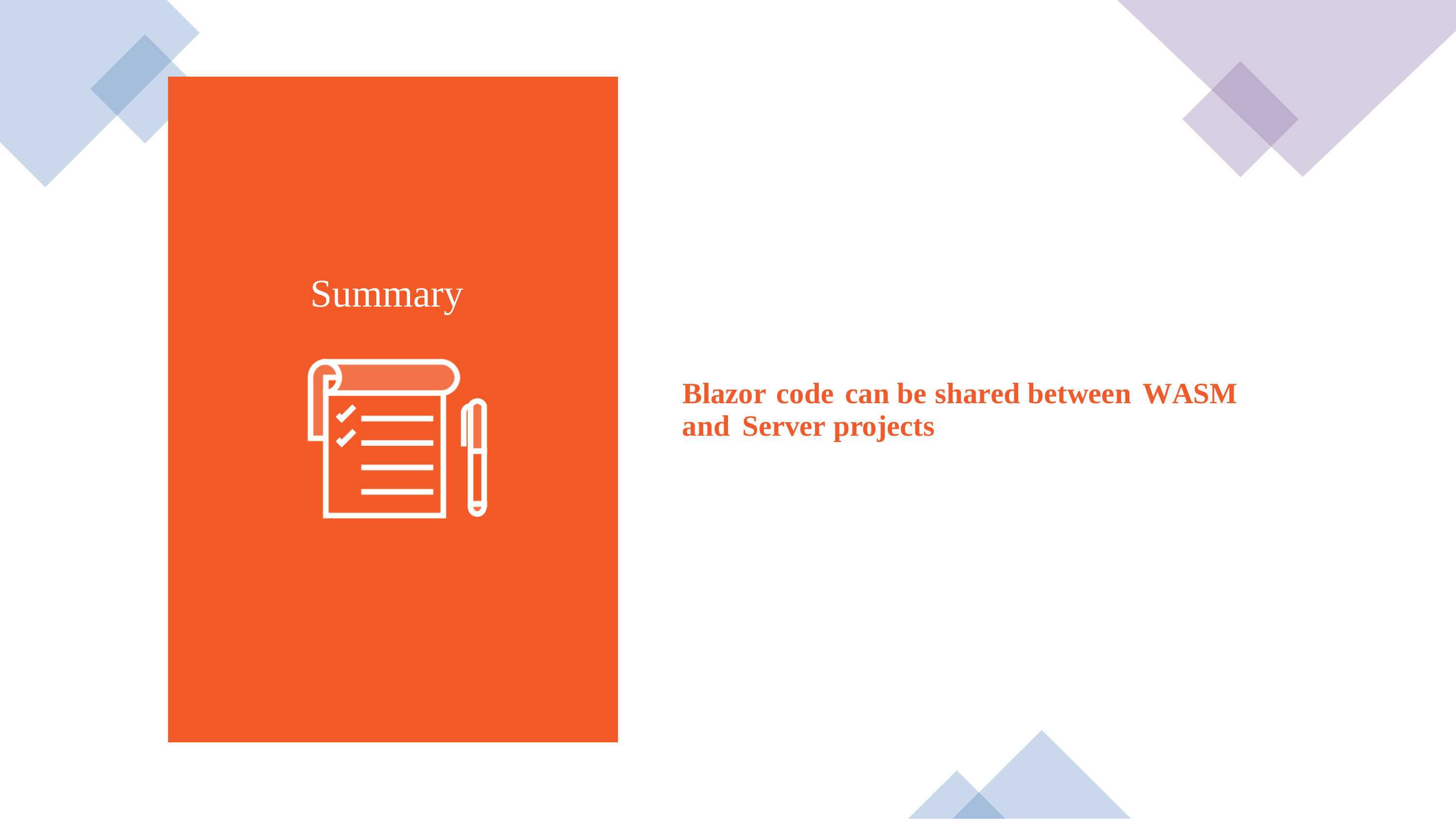

Summary
Blazor code can be shared between WASM
and Server projects